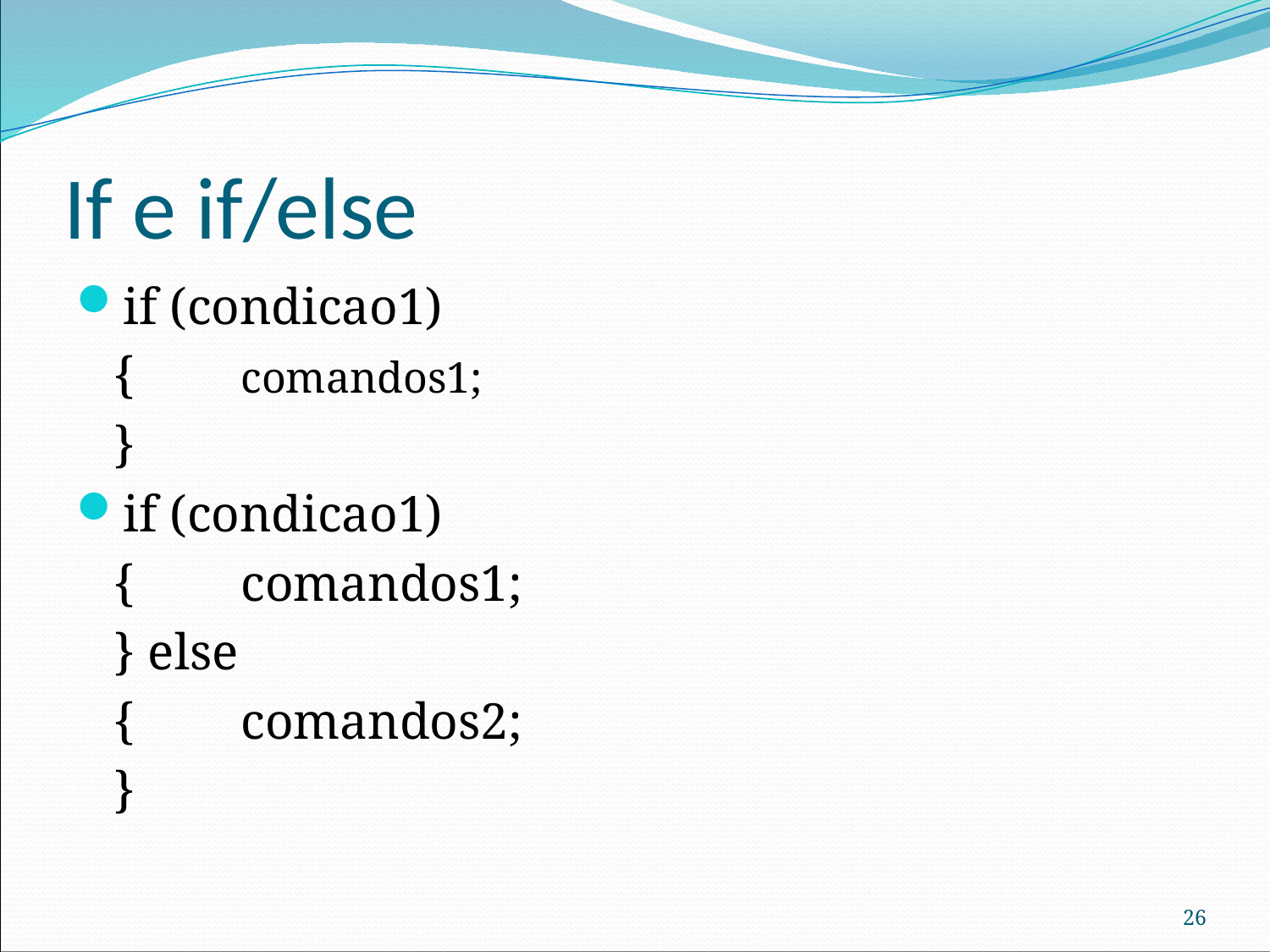

# If e if/else
if (condicao1)
	{	comandos1;
	}
if (condicao1)
	{	comandos1;
	} else
	{	comandos2;
	}
26